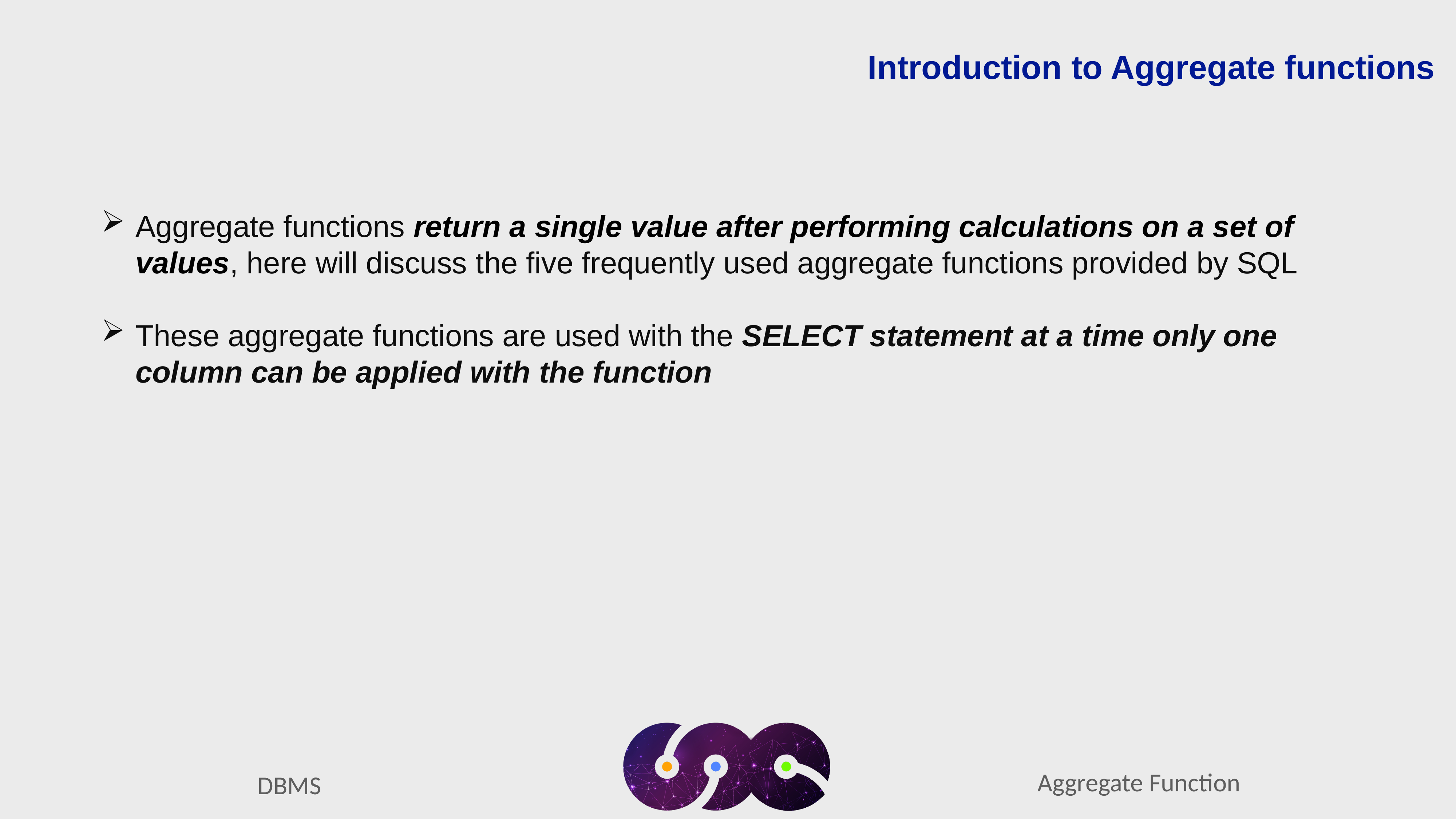

Introduction to Aggregate functions

Aggregate functions return a single value after performing calculations on a set of values, here will discuss the five frequently used aggregate functions provided by SQL

These aggregate functions are used with the SELECT statement at a time only one column can be applied with the function